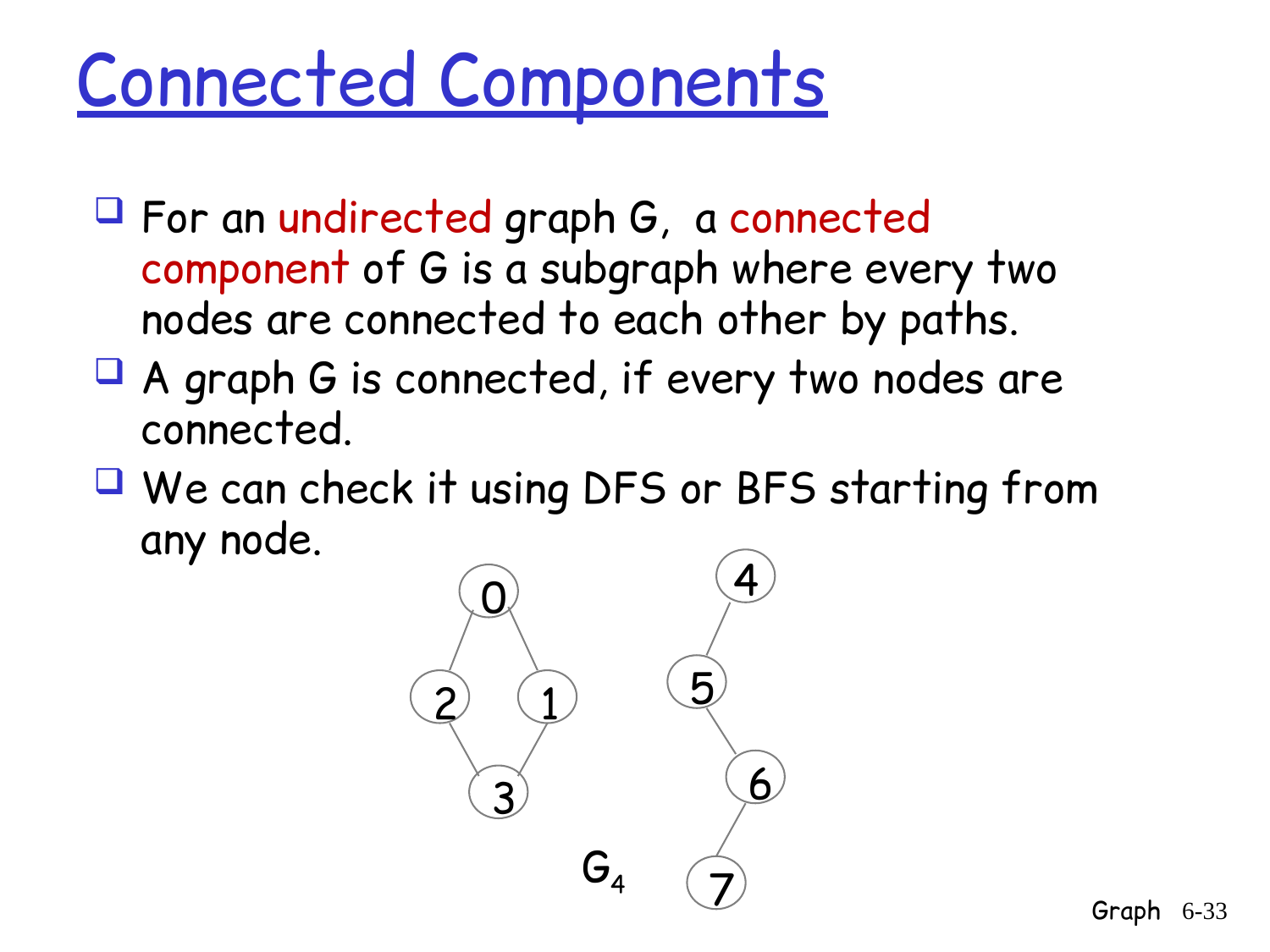

# Connected Components
For an undirected graph G,  a connected component of G is a subgraph where every two nodes are connected to each other by paths.
A graph G is connected, if every two nodes are connected.
We can check it using DFS or BFS starting from any node.

4

0

2

1

3

5

6

G4

7
Graph
6-33